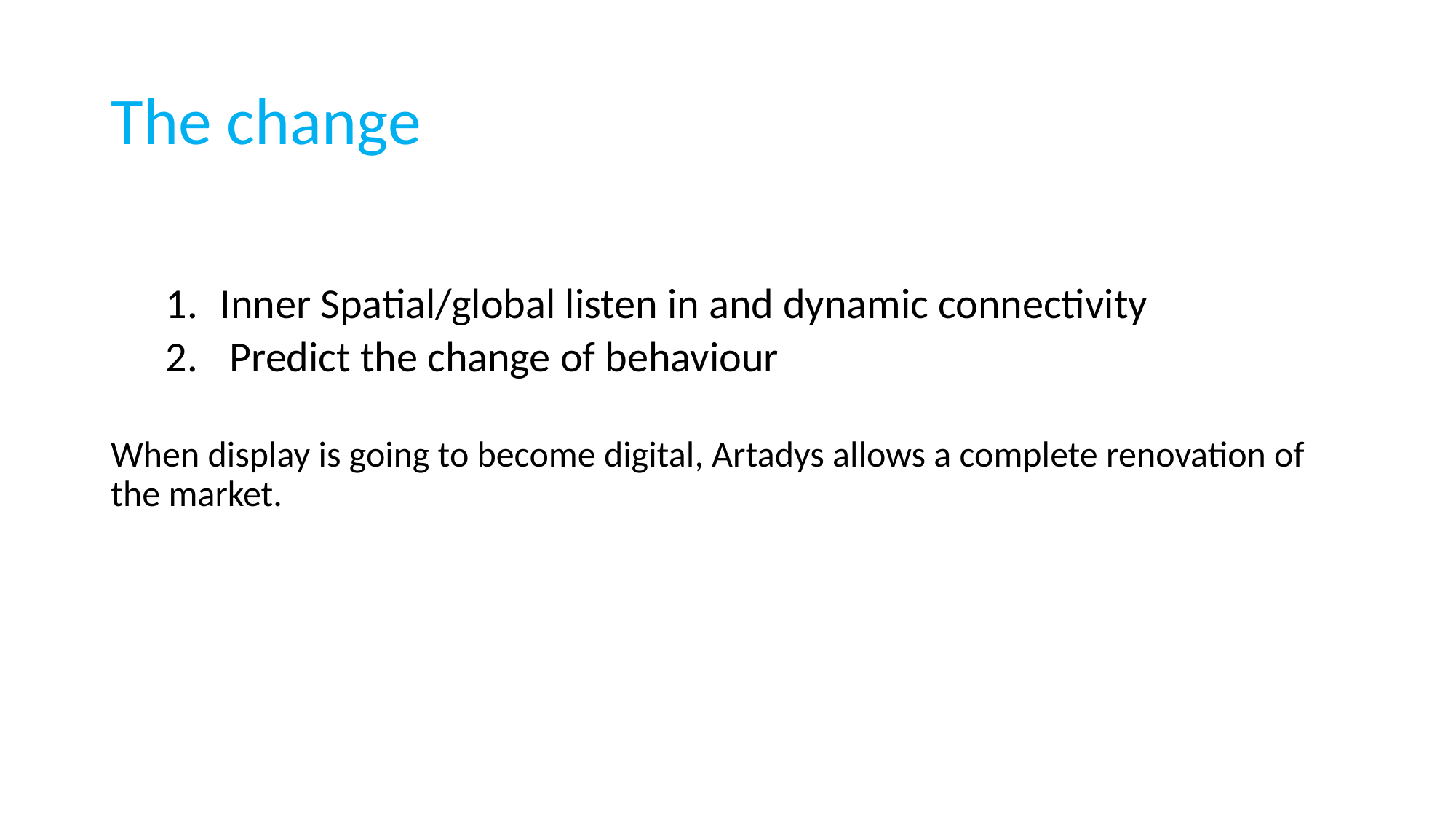

# The change

Inner Spatial/global listen in and dynamic connectivity
 Predict the change of behaviour

When display is going to become digital, Artadys allows a complete renovation of the market.